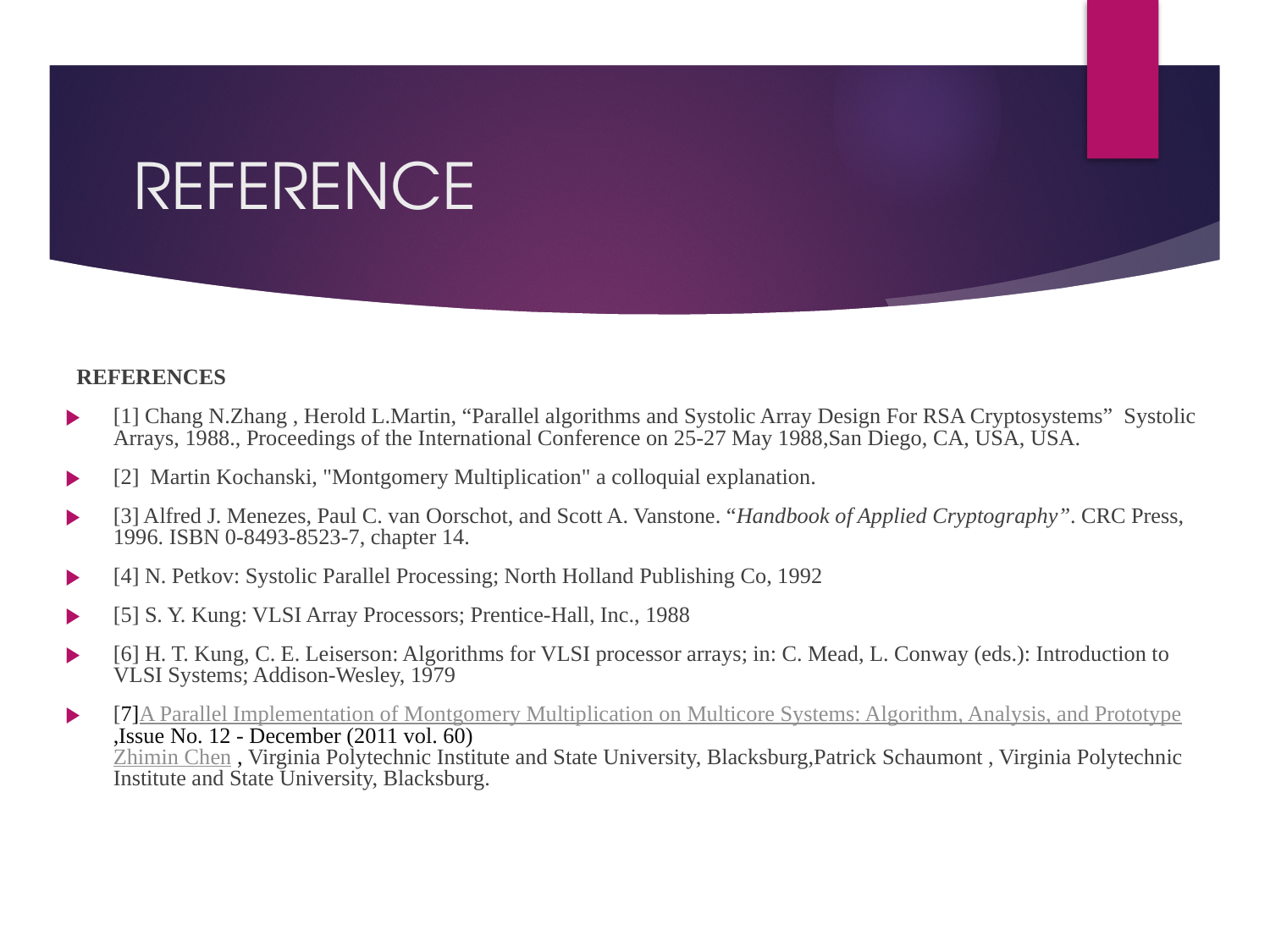

# REFERENCE
  REFERENCES
[1] Chang N.Zhang , Herold L.Martin, “Parallel algorithms and Systolic Array Design For RSA Cryptosystems”  Systolic Arrays, 1988., Proceedings of the International Conference on 25-27 May 1988,San Diego, CA, USA, USA.
[2]  Martin Kochanski, "Montgomery Multiplication" a colloquial explanation.
[3] Alfred J. Menezes, Paul C. van Oorschot, and Scott A. Vanstone. “Handbook of Applied Cryptography”. CRC Press, 1996. ISBN 0-8493-8523-7, chapter 14.
[4] N. Petkov: Systolic Parallel Processing; North Holland Publishing Co, 1992
[5] S. Y. Kung: VLSI Array Processors; Prentice-Hall, Inc., 1988
[6] H. T. Kung, C. E. Leiserson: Algorithms for VLSI processor arrays; in: C. Mead, L. Conway (eds.): Introduction to VLSI Systems; Addison-Wesley, 1979
[7]A Parallel Implementation of Montgomery Multiplication on Multicore Systems: Algorithm, Analysis, and Prototype,Issue No. 12 - December (2011 vol. 60)
Zhimin Chen , Virginia Polytechnic Institute and State University, Blacksburg,Patrick Schaumont , Virginia Polytechnic Institute and State University, Blacksburg.